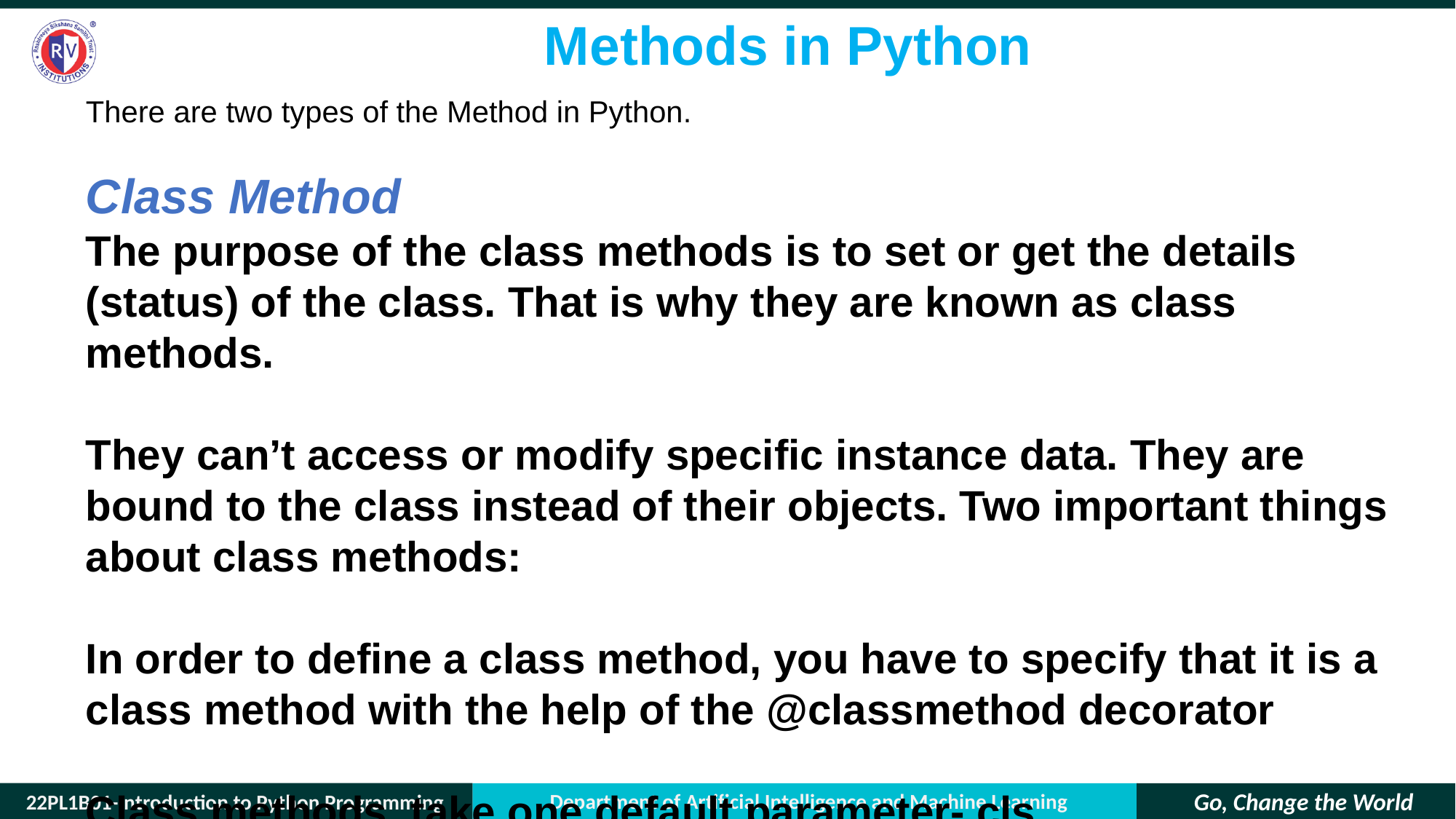

# Methods in Python
There are two types of the Method in Python.

Class Method
The purpose of the class methods is to set or get the details (status) of the class. That is why they are known as class methods.

They can’t access or modify specific instance data. They are bound to the class instead of their objects. Two important things about class methods:

In order to define a class method, you have to specify that it is a class method with the help of the @classmethod decorator

Class methods  take one default parameter- cls